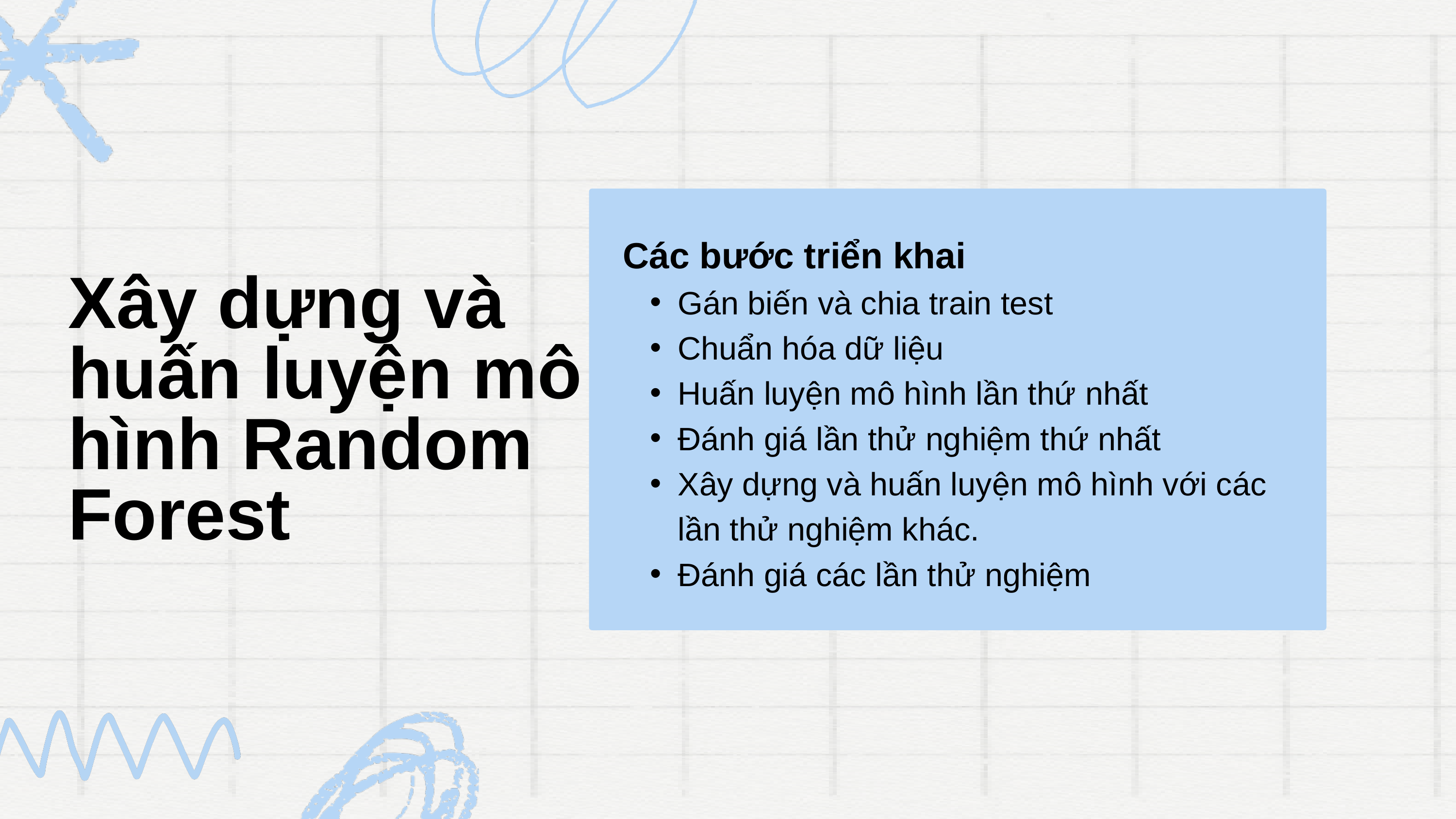

Các bước triển khai
Gán biến và chia train test
Chuẩn hóa dữ liệu
Huấn luyện mô hình lần thứ nhất
Đánh giá lần thử nghiệm thứ nhất
Xây dựng và huấn luyện mô hình với các lần thử nghiệm khác.
Đánh giá các lần thử nghiệm
Xây dựng và huấn luyện mô hình Random Forest